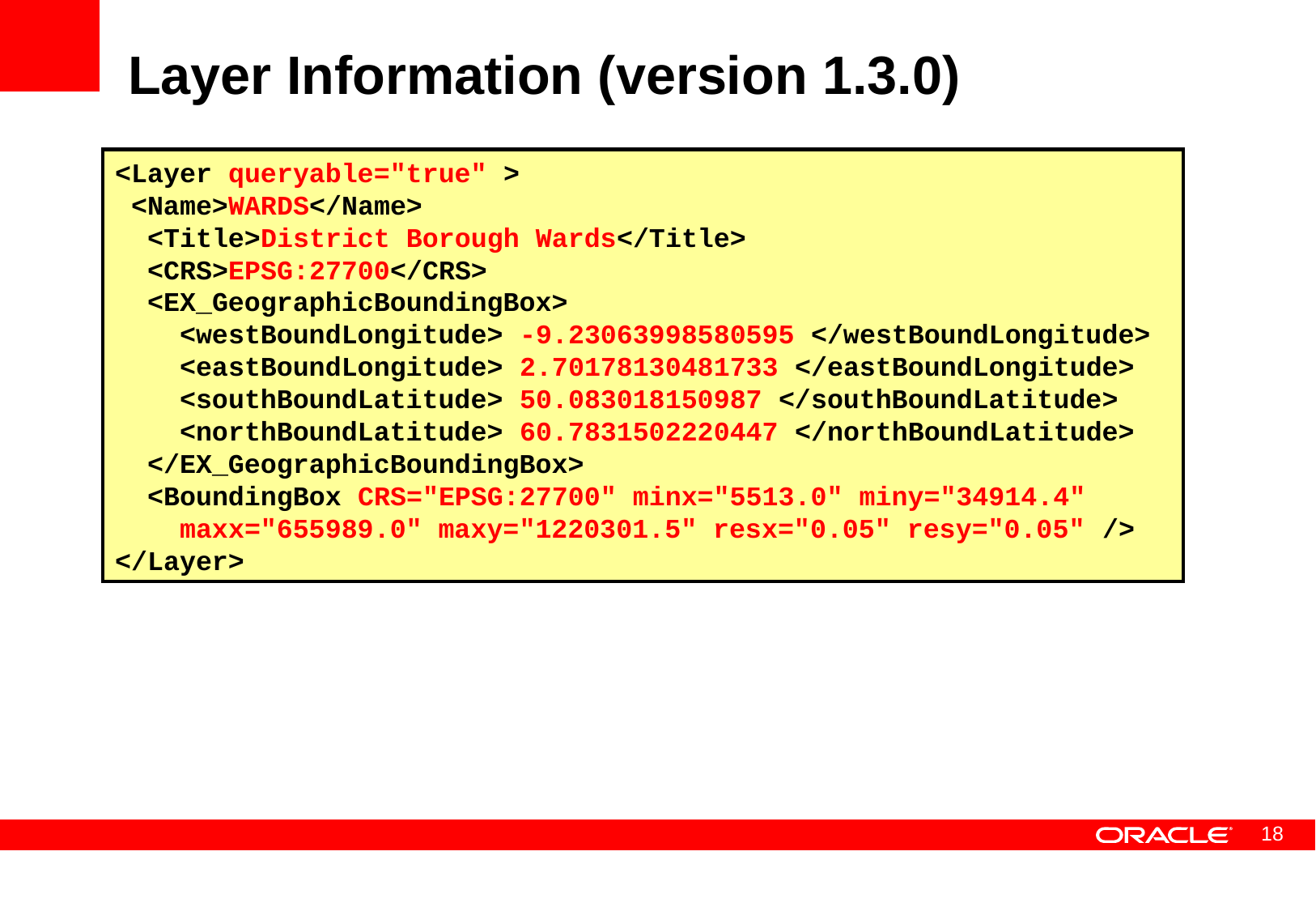

# Layer Information (version 1.3.0)
<Layer queryable="true" >
 <Name>WARDS</Name>
  <Title>District Borough Wards</Title>
  <CRS>EPSG:27700</CRS>
  <EX_GeographicBoundingBox>
    <westBoundLongitude> -9.23063998580595 </westBoundLongitude>
    <eastBoundLongitude> 2.70178130481733 </eastBoundLongitude>
    <southBoundLatitude> 50.083018150987 </southBoundLatitude>
    <northBoundLatitude> 60.7831502220447 </northBoundLatitude>
  </EX_GeographicBoundingBox>
  <BoundingBox CRS="EPSG:27700" minx="5513.0" miny="34914.4"
    maxx="655989.0" maxy="1220301.5" resx="0.05" resy="0.05" />
</Layer>